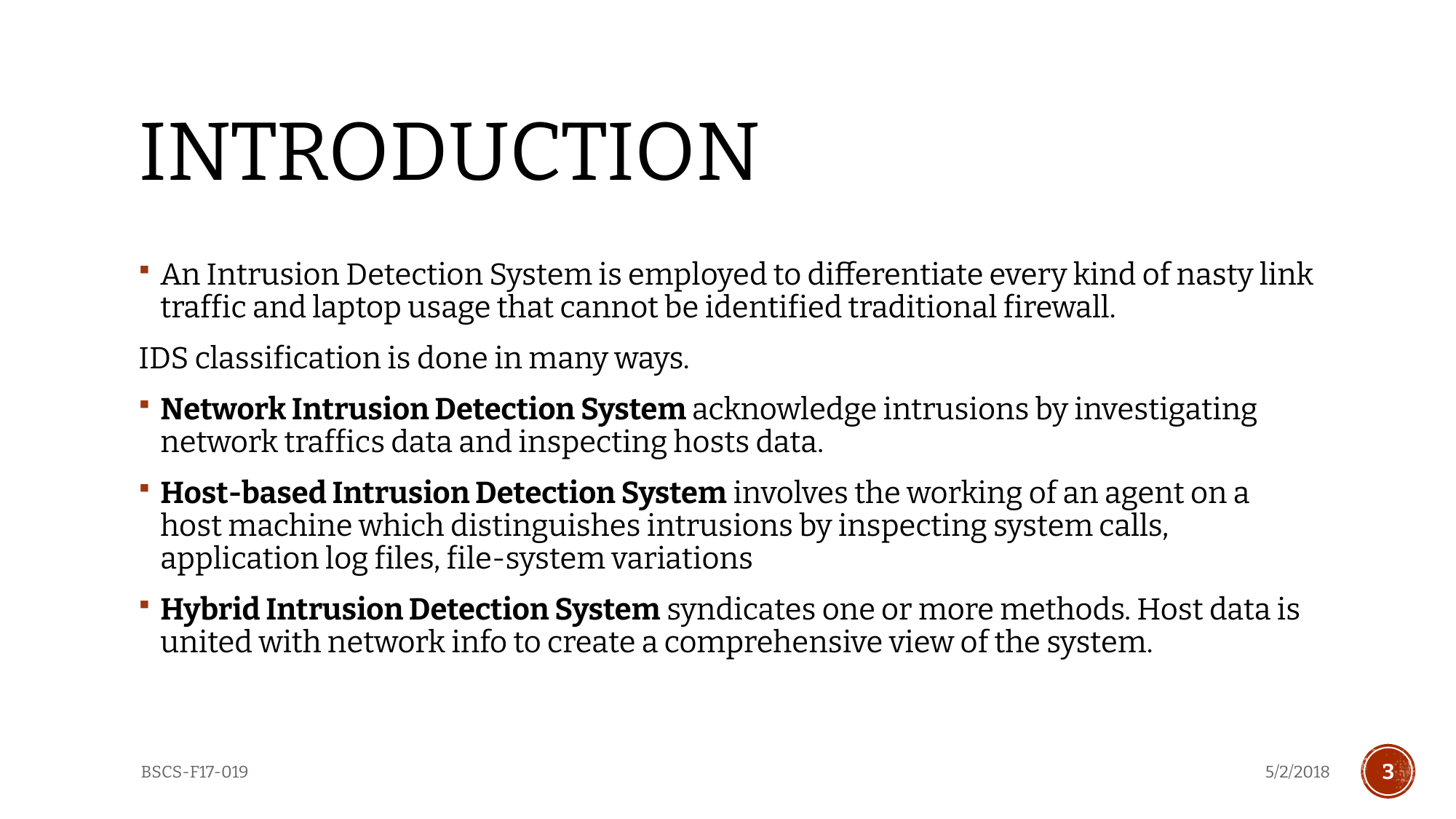

# introduction
An Intrusion Detection System is employed to differentiate every kind of nasty link traffic and laptop usage that cannot be identified traditional firewall.
IDS classification is done in many ways.
Network Intrusion Detection System acknowledge intrusions by investigating network traffics data and inspecting hosts data.
Host-based Intrusion Detection System involves the working of an agent on a host machine which distinguishes intrusions by inspecting system calls, application log files, file-system variations
Hybrid Intrusion Detection System syndicates one or more methods. Host data is united with network info to create a comprehensive view of the system.
BSCS-F17-019
5/2/2018
3